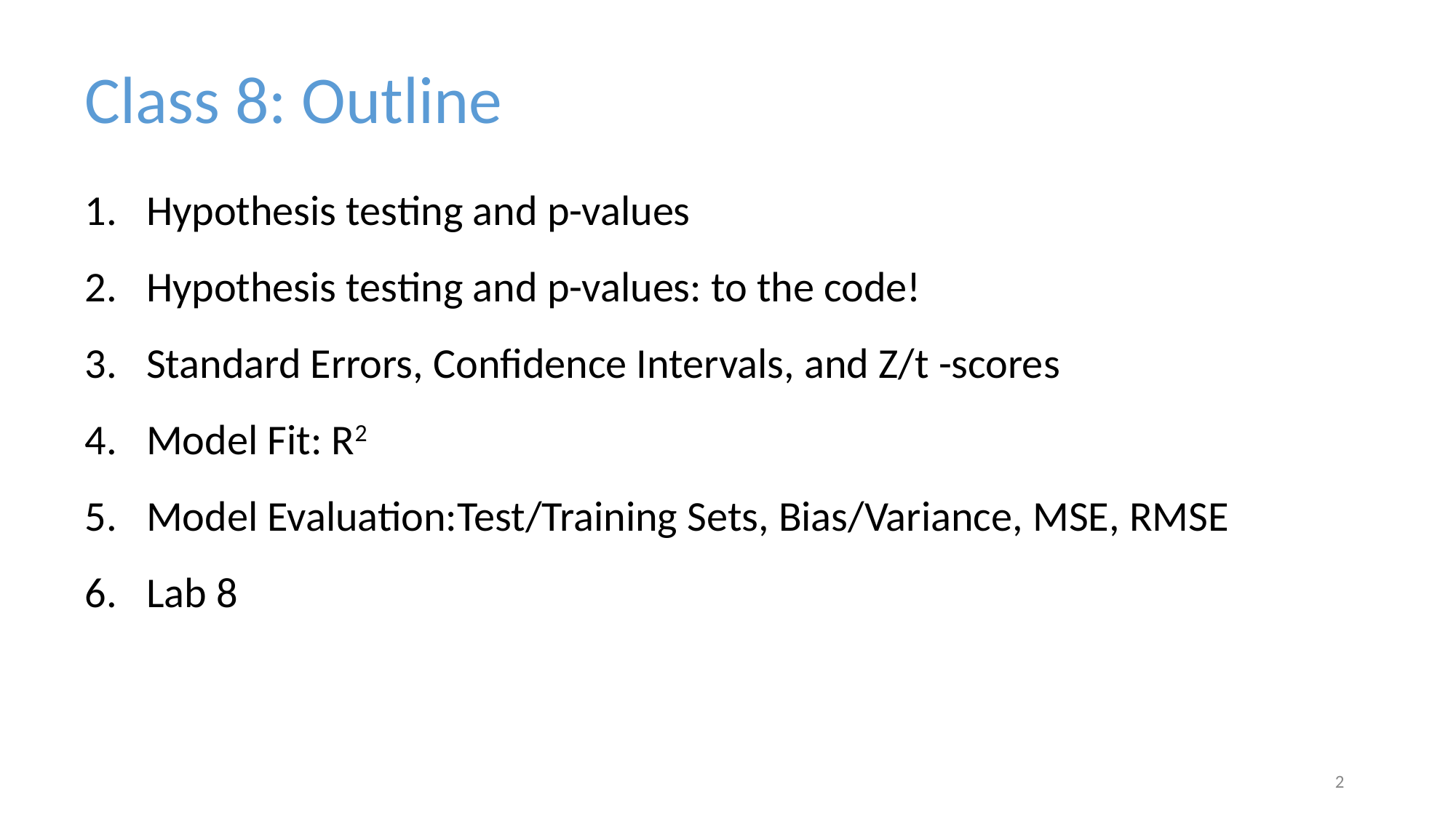

Class 8: Outline
Hypothesis testing and p-values
Hypothesis testing and p-values: to the code!
Standard Errors, Confidence Intervals, and Z/t -scores
Model Fit: R2
Model Evaluation:Test/Training Sets, Bias/Variance, MSE, RMSE
Lab 8
2